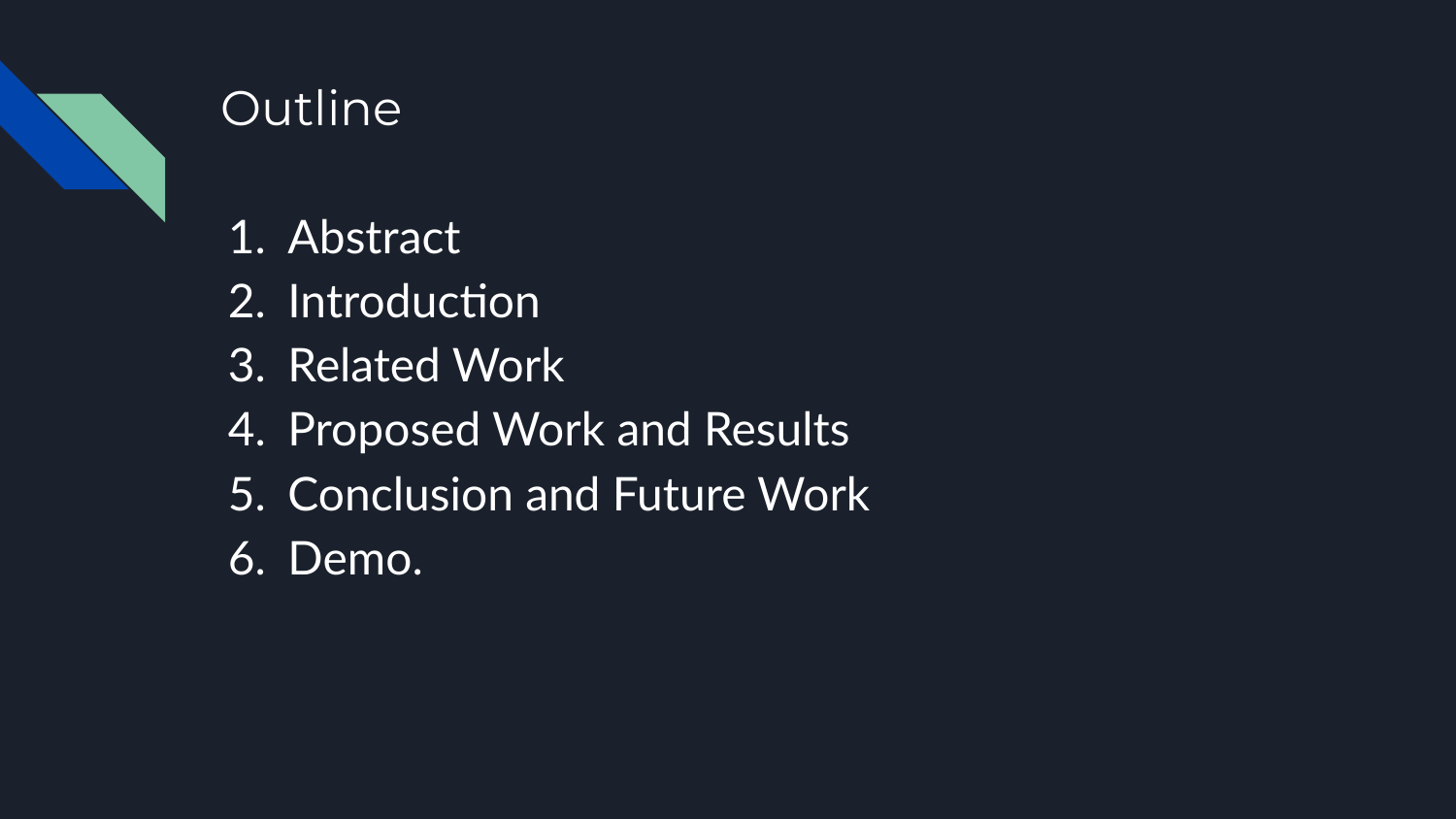

# Outline
Abstract
Introduction
Related Work
Proposed Work and Results
Conclusion and Future Work
Demo.